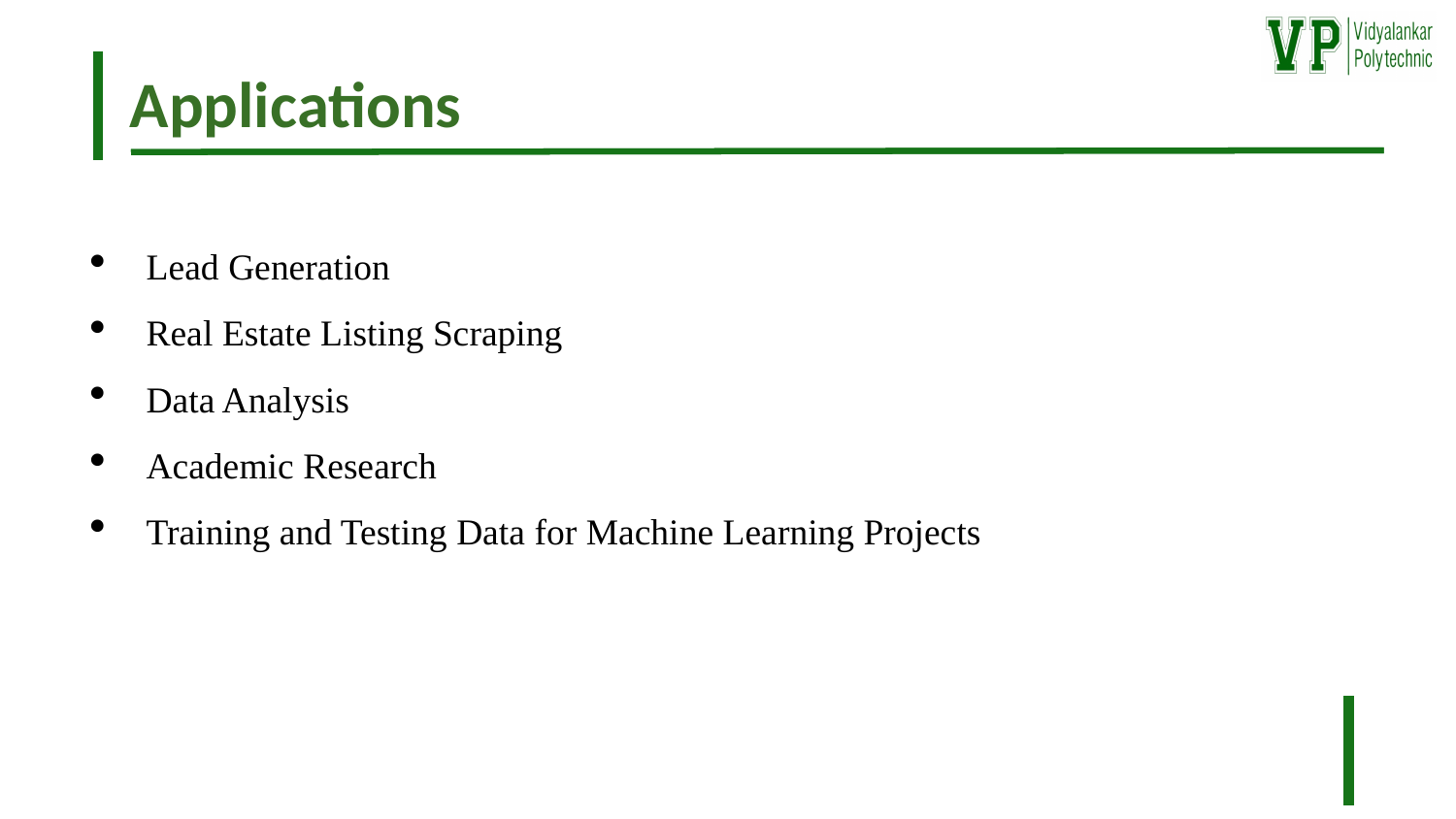

Applications
Lead Generation
Real Estate Listing Scraping
Data Analysis
Academic Research
Training and Testing Data for Machine Learning Projects